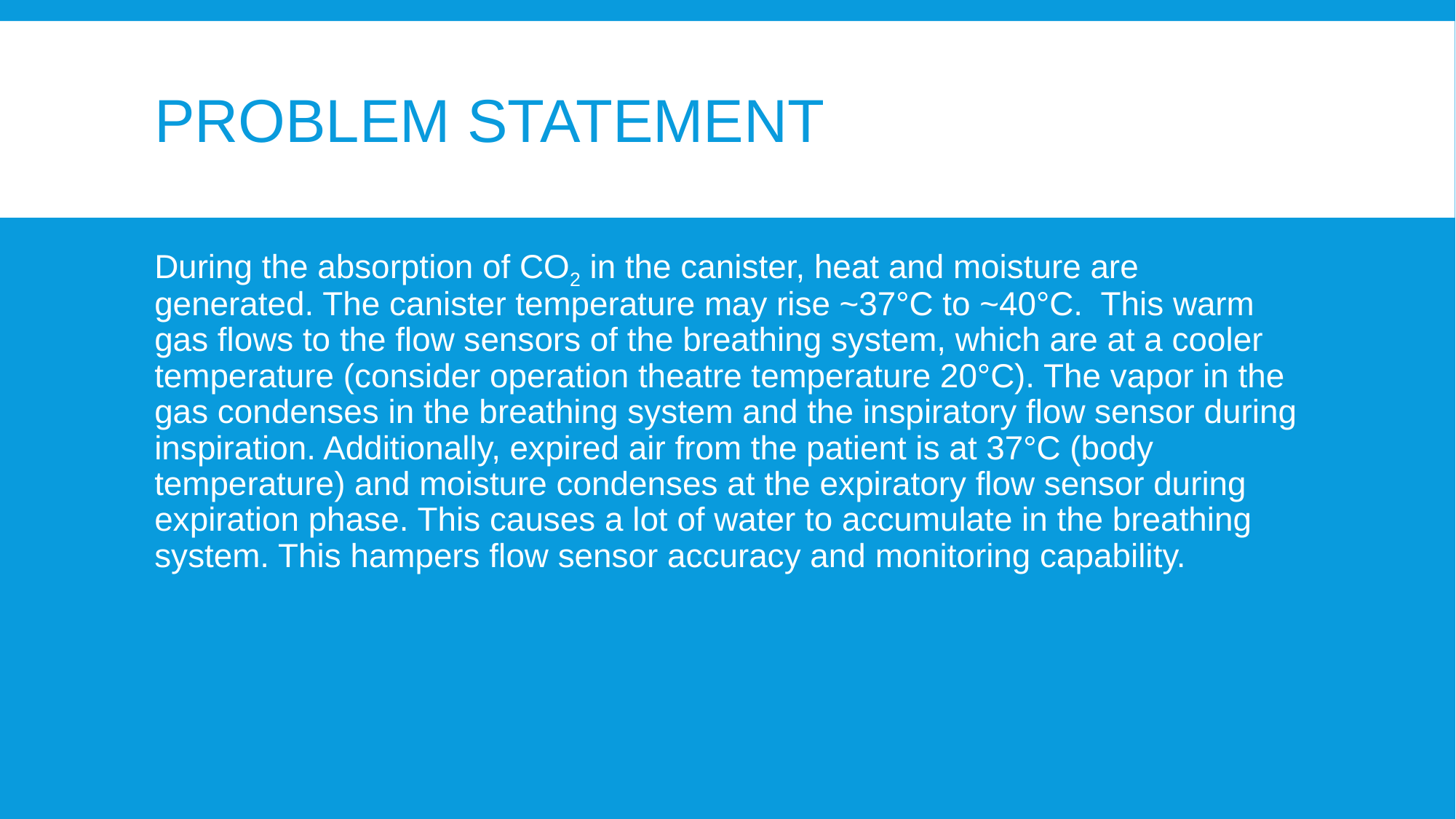

# PROBLEM STATEMENT
During the absorption of CO2 in the canister, heat and moisture are generated. The canister temperature may rise ~37°C to ~40°C.  This warm gas flows to the flow sensors of the breathing system, which are at a cooler temperature (consider operation theatre temperature 20°C). The vapor in the gas condenses in the breathing system and the inspiratory flow sensor during inspiration. Additionally, expired air from the patient is at 37°C (body temperature) and moisture condenses at the expiratory flow sensor during expiration phase. This causes a lot of water to accumulate in the breathing system. This hampers flow sensor accuracy and monitoring capability.